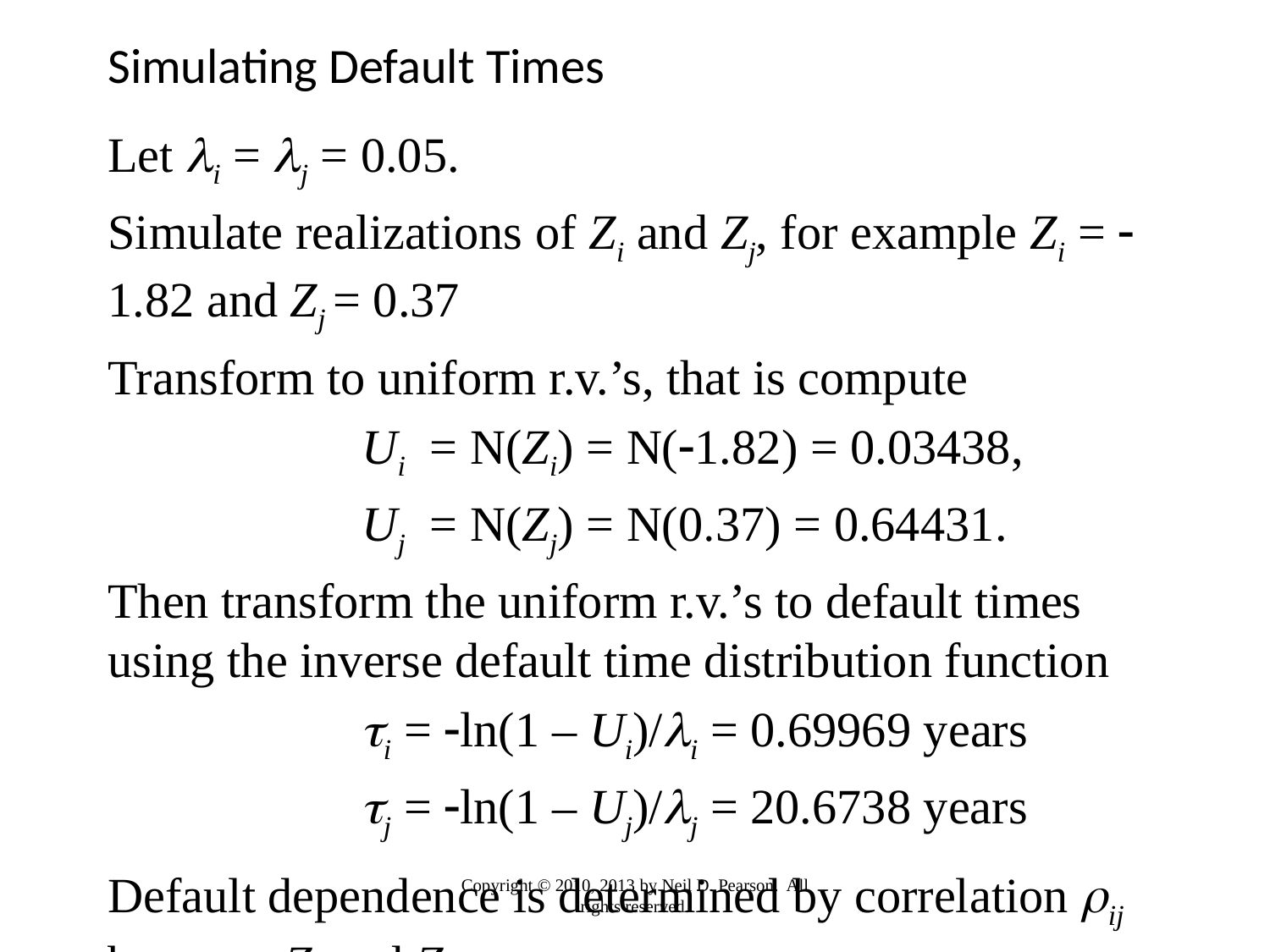

# Simulating Default Times
Let λi = λj = 0.05.
Simulate realizations of Zi and Zj, for example Zi = −1.82 and Zj = 0.37
Transform to uniform r.v.’s, that is compute
		Ui  = N(Zi) = N(−1.82) = 0.03438,
		Uj  = N(Zj) = N(0.37) = 0.64431.
Then transform the uniform r.v.’s to default times using the inverse default time distribution function
		τi = −ln(1 – Ui)/λi = 0.69969 years
		τj = −ln(1 – Uj)/λj = 20.6738 years
Default dependence is determined by correlation ρij between Zi and Zj

Copyright © 2010, 2013 by Neil D. Pearson.  All rights reserved.